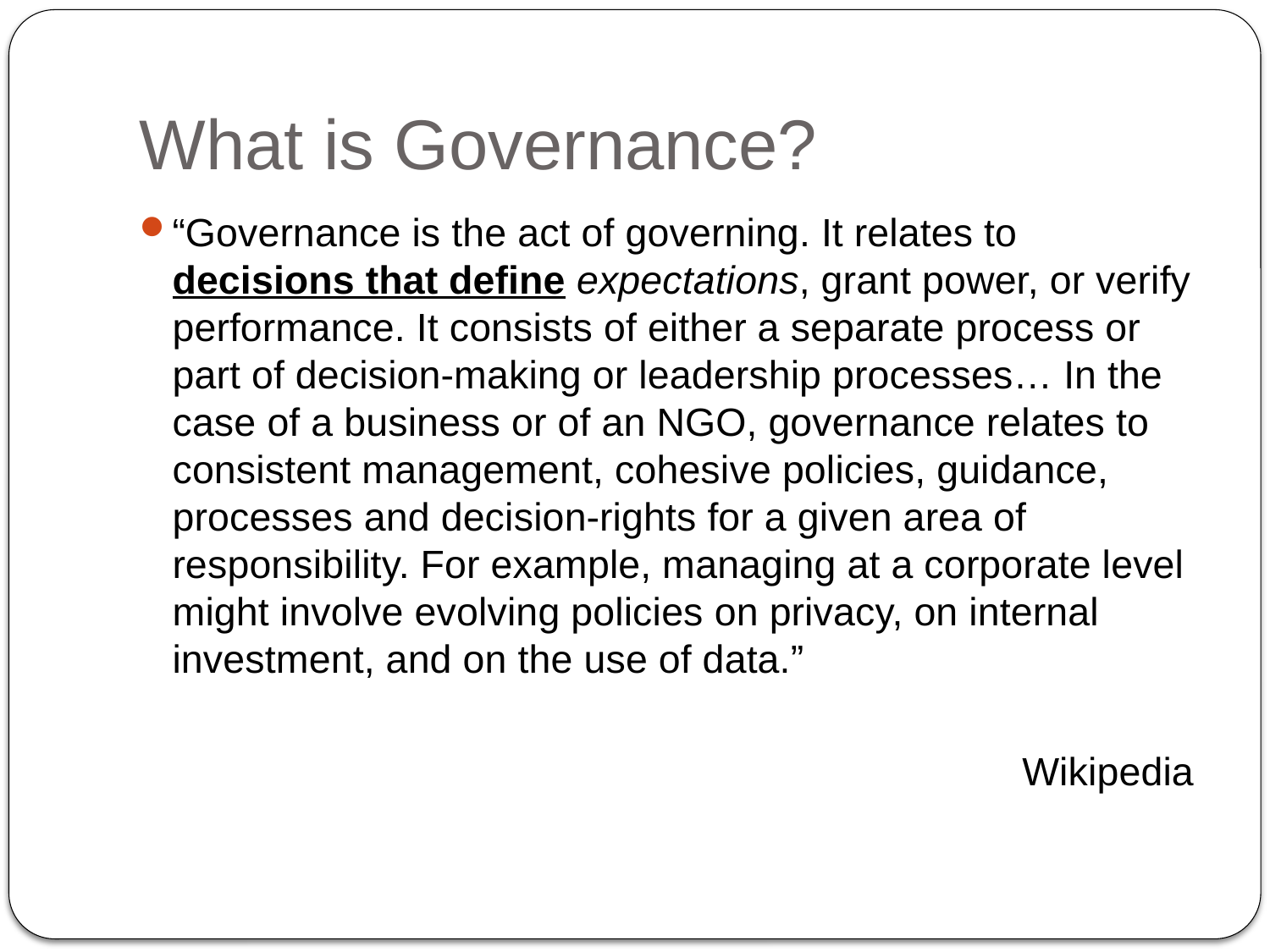

# What is Governance?
“Governance is the act of governing. It relates to decisions that define expectations, grant power, or verify performance. It consists of either a separate process or part of decision-making or leadership processes… In the case of a business or of an NGO, governance relates to consistent management, cohesive policies, guidance, processes and decision-rights for a given area of responsibility. For example, managing at a corporate level might involve evolving policies on privacy, on internal investment, and on the use of data.”

Wikipedia